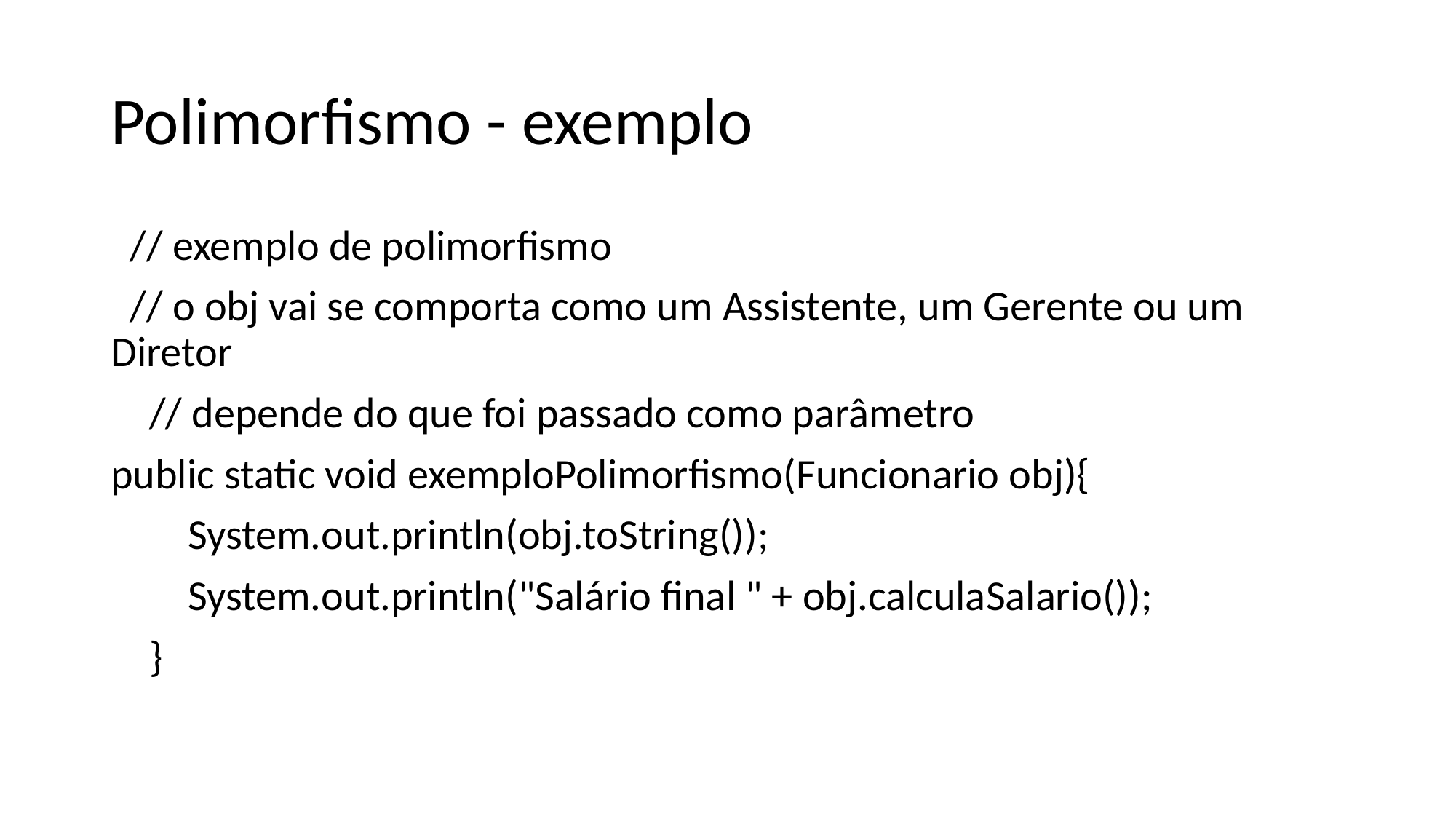

# Polimorfismo - exemplo
  // exemplo de polimorfismo
  // o obj vai se comporta como um Assistente, um Gerente ou um Diretor
    // depende do que foi passado como parâmetro
public static void exemploPolimorfismo(Funcionario obj){
        System.out.println(obj.toString());
        System.out.println("Salário final " + obj.calculaSalario());
    }